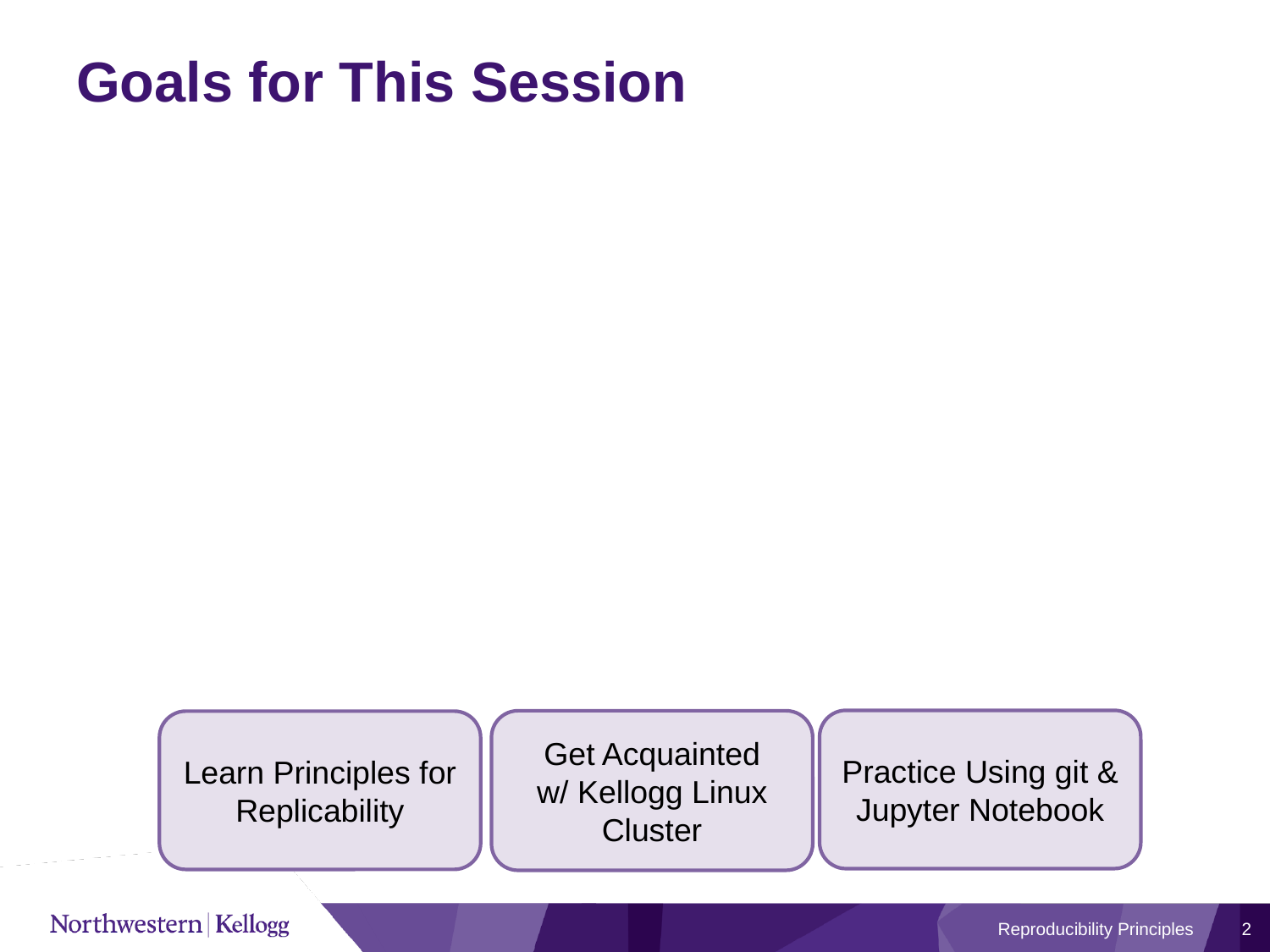

# Goals for This Session
Practice Using git & Jupyter Notebook
Get Acquainted w/ Kellogg Linux Cluster
Learn Principles for Replicability
Reproducibility Principles
2